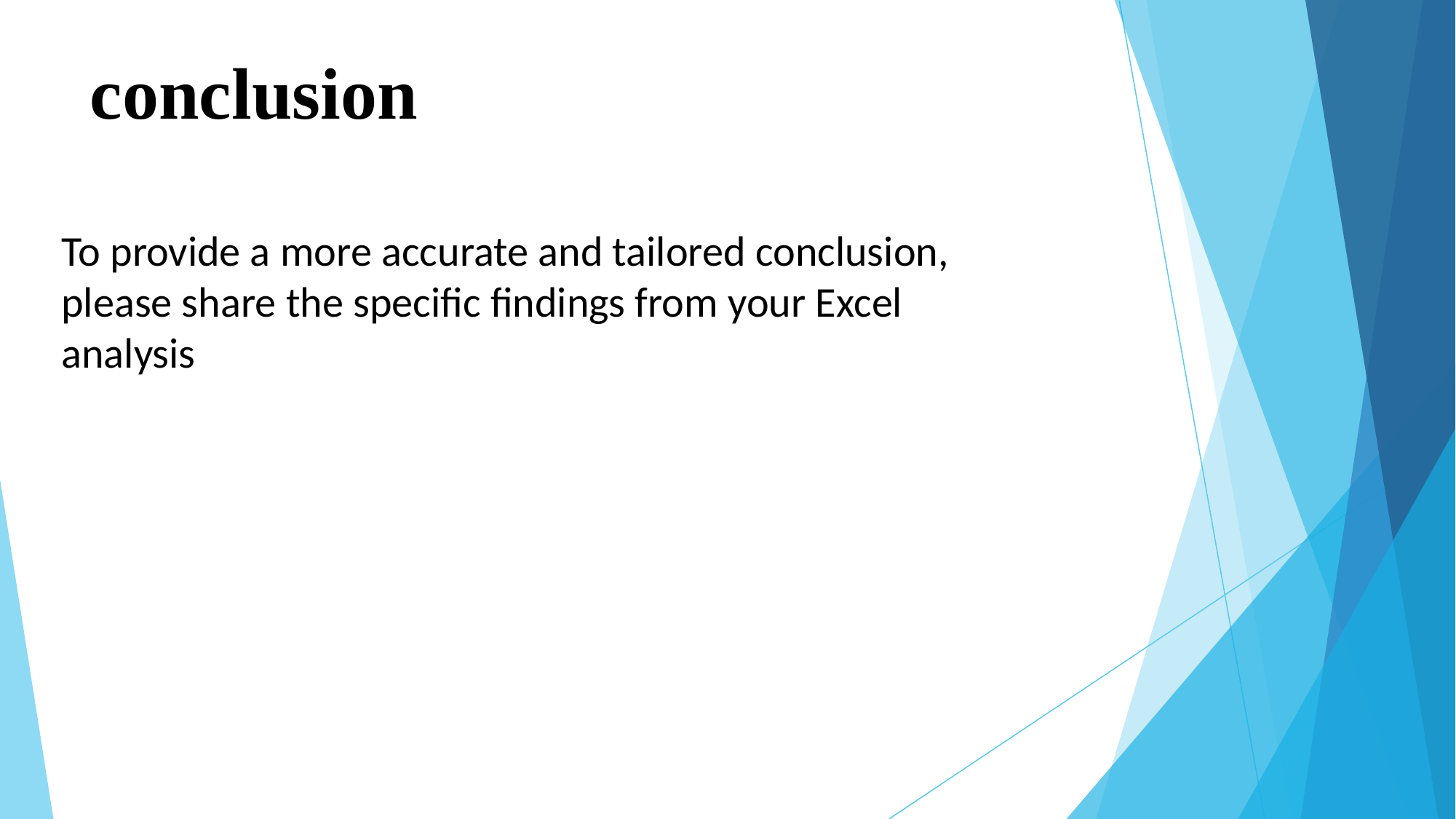

# conclusion
To provide a more accurate and tailored conclusion, please share the specific findings from your Excel analysis